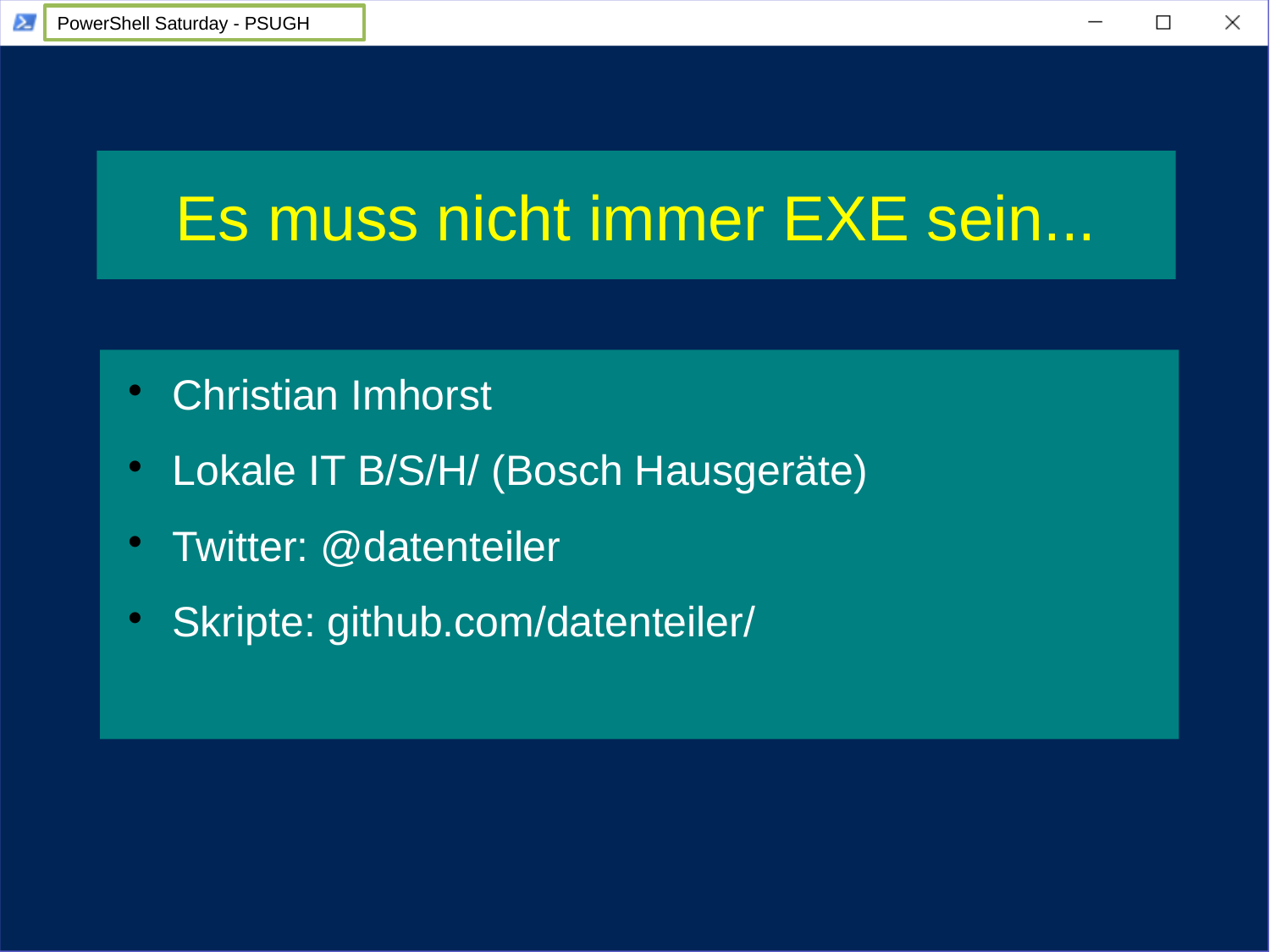

Es muss nicht immer EXE sein...
Christian Imhorst
Lokale IT B/S/H/ (Bosch Hausgeräte)
Twitter: @datenteiler
Skripte: github.com/datenteiler/